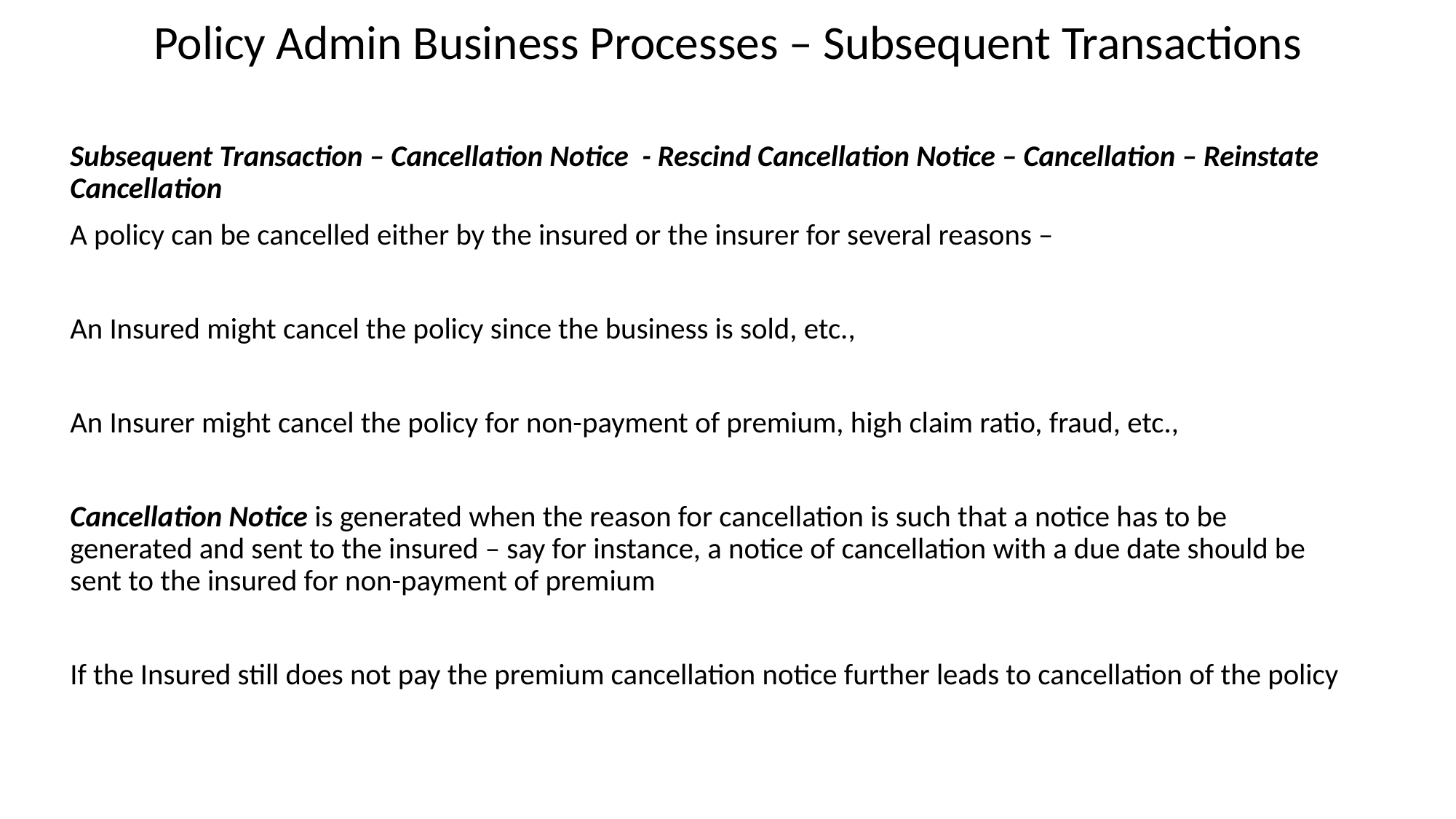

# Policy Admin Business Processes – Subsequent Transactions
Subsequent Transaction – Cancellation Notice  - Rescind Cancellation Notice – Cancellation – Reinstate Cancellation
A policy can be cancelled either by the insured or the insurer for several reasons –

An Insured might cancel the policy since the business is sold, etc.,

An Insurer might cancel the policy for non-payment of premium, high claim ratio, fraud, etc.,

Cancellation Notice is generated when the reason for cancellation is such that a notice has to be generated and sent to the insured – say for instance, a notice of cancellation with a due date should be sent to the insured for non-payment of premium

If the Insured still does not pay the premium cancellation notice further leads to cancellation of the policy